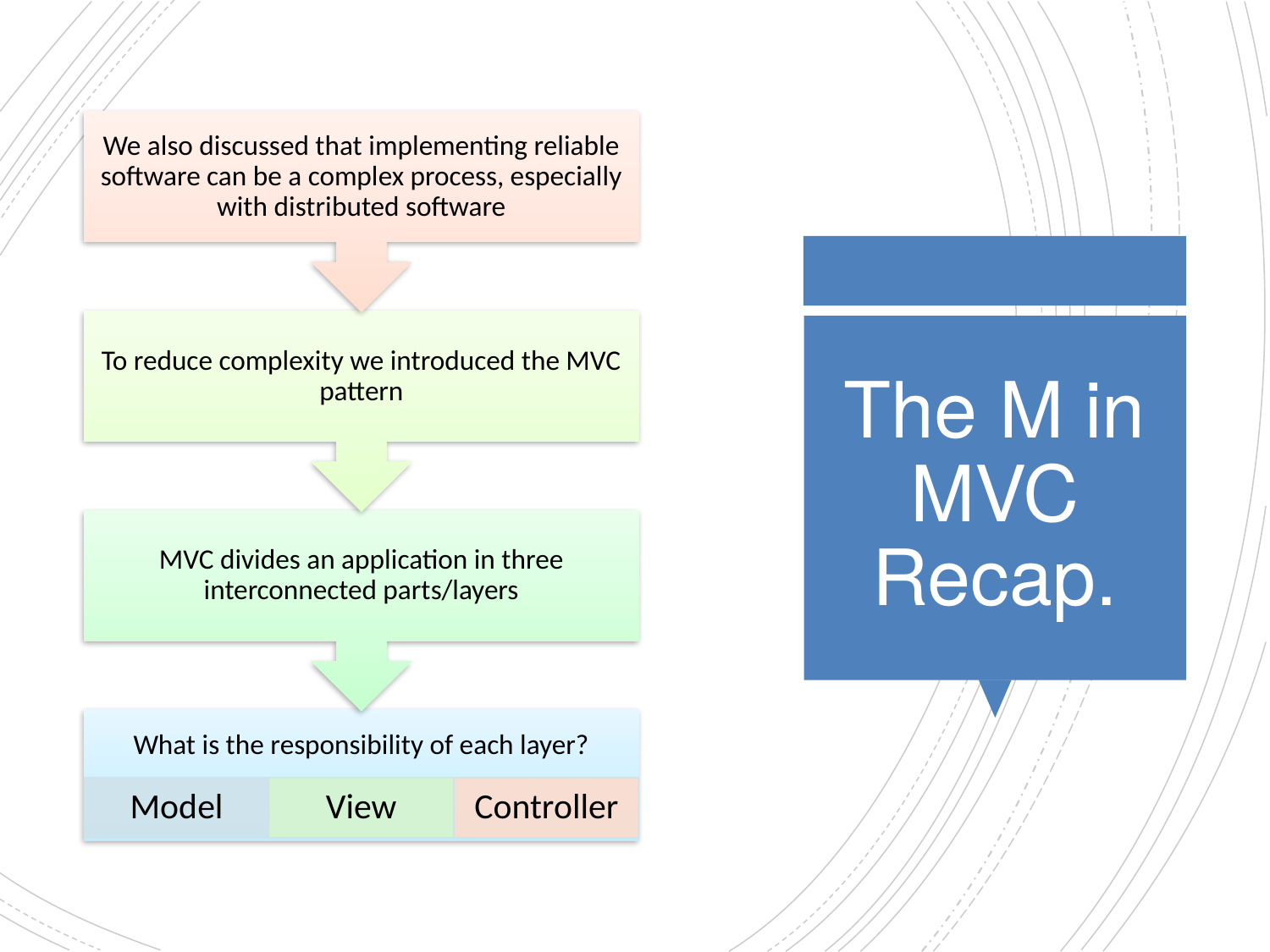

What is the responsibility of each layer?
Model
View
Controller
MVC divides an application in three interconnected parts/layers
To reduce complexity we introduced the MVC pattern
We also discussed that implementing reliable software can be a complex process, especially with distributed software

# The M in MVC Recap.